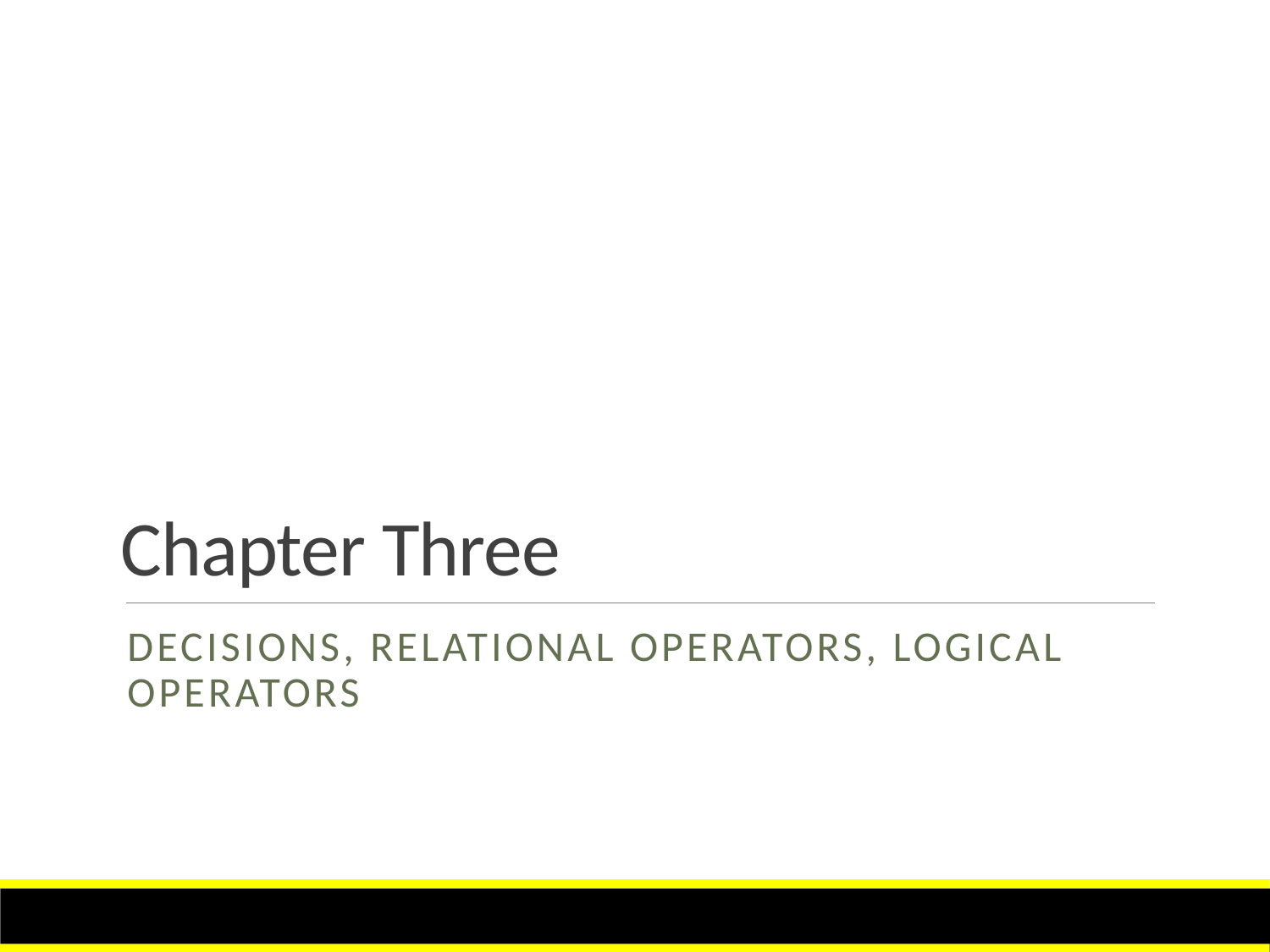

# Chapter Three
Decisions, Relational Operators, logical operators